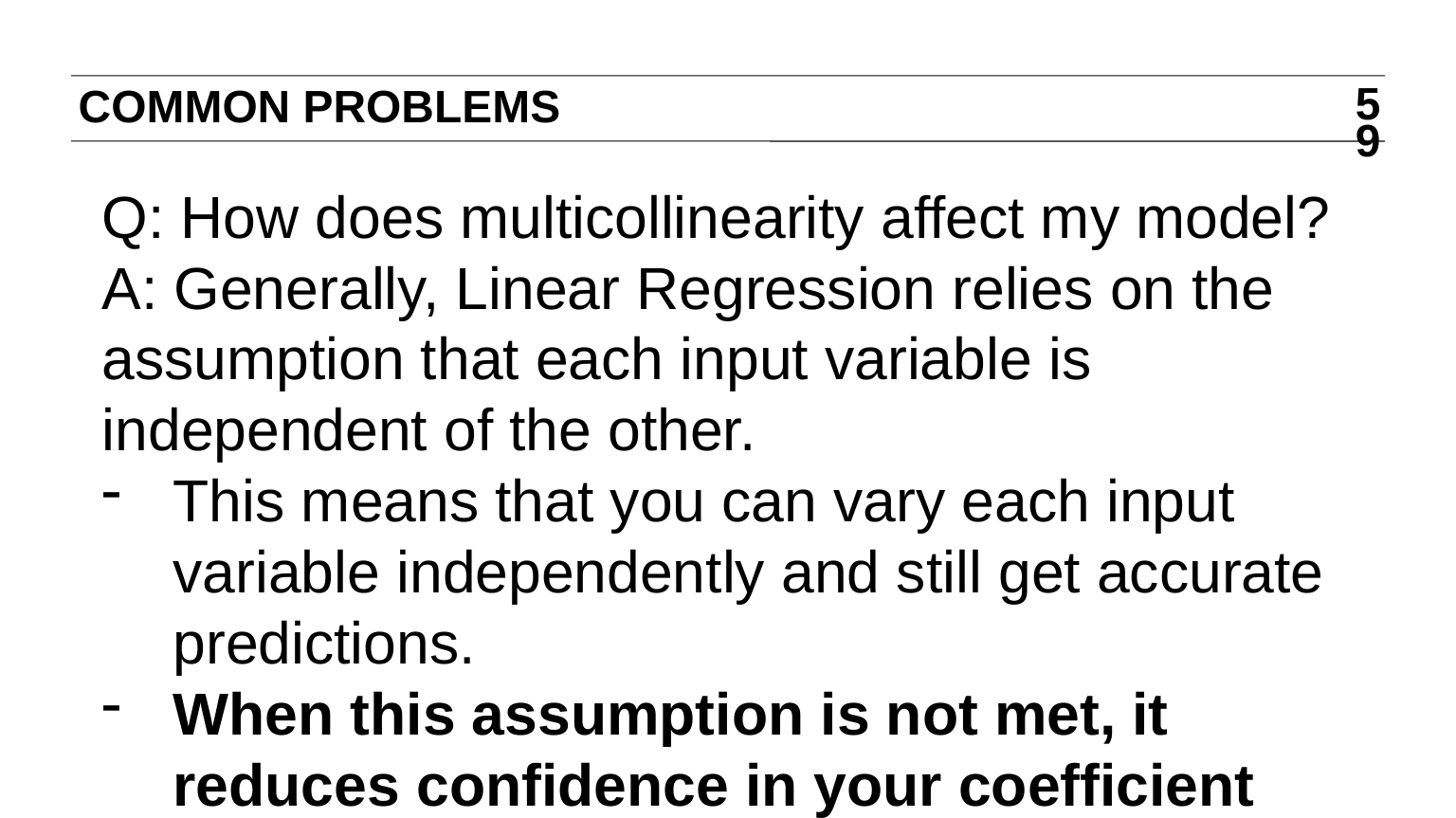

COMMON PROBLEMS
59
Q: How does multicollinearity affect my model?
A: Generally, Linear Regression relies on the assumption that each input variable is independent of the other.
This means that you can vary each input variable independently and still get accurate predictions.
When this assumption is not met, it reduces confidence in your coefficient estimates.